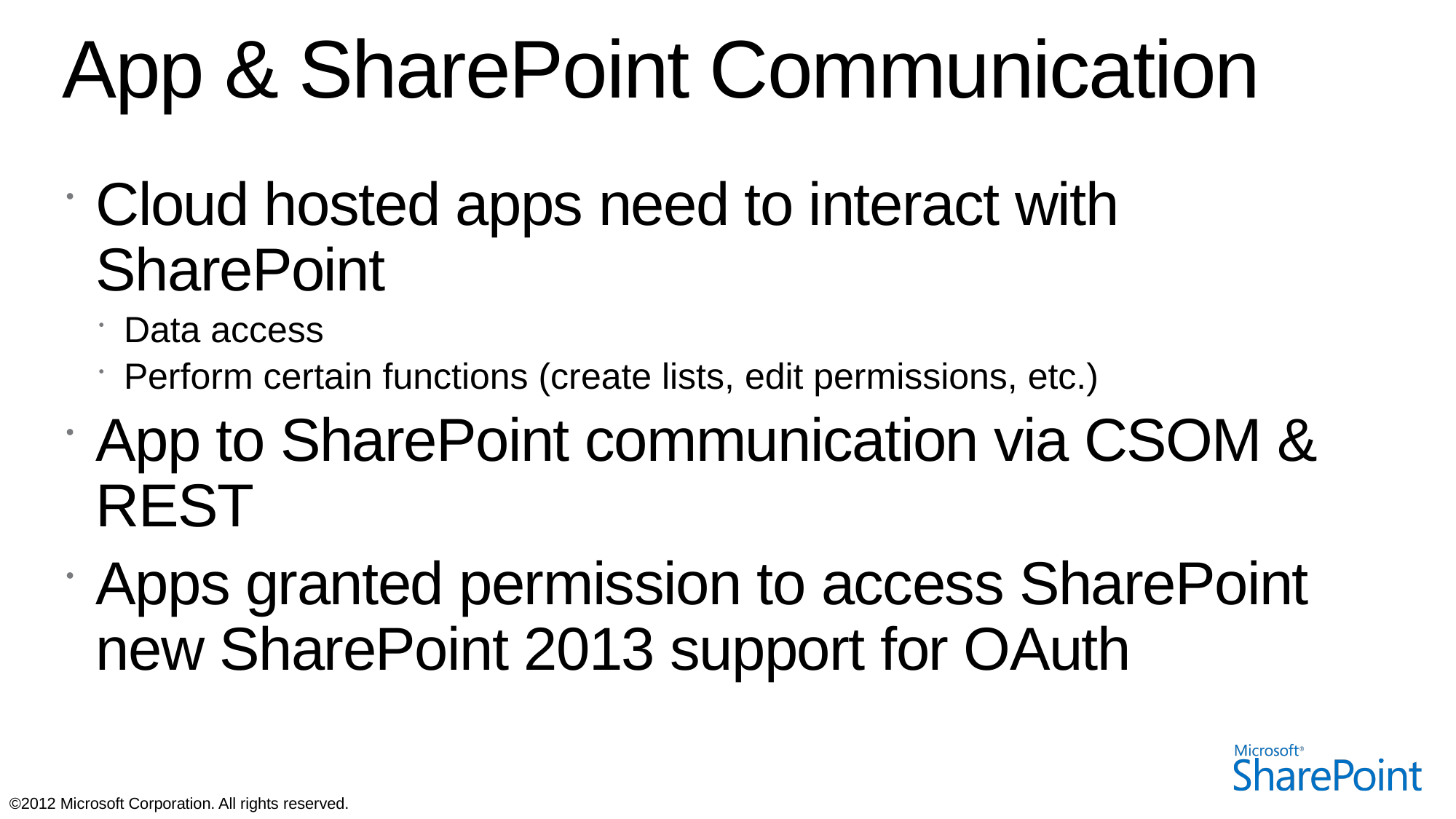

# App & SharePoint Communication
Cloud hosted apps need to interact with SharePoint
Data access
Perform certain functions (create lists, edit permissions, etc.)
App to SharePoint communication via CSOM & REST
Apps granted permission to access SharePoint new SharePoint 2013 support for OAuth